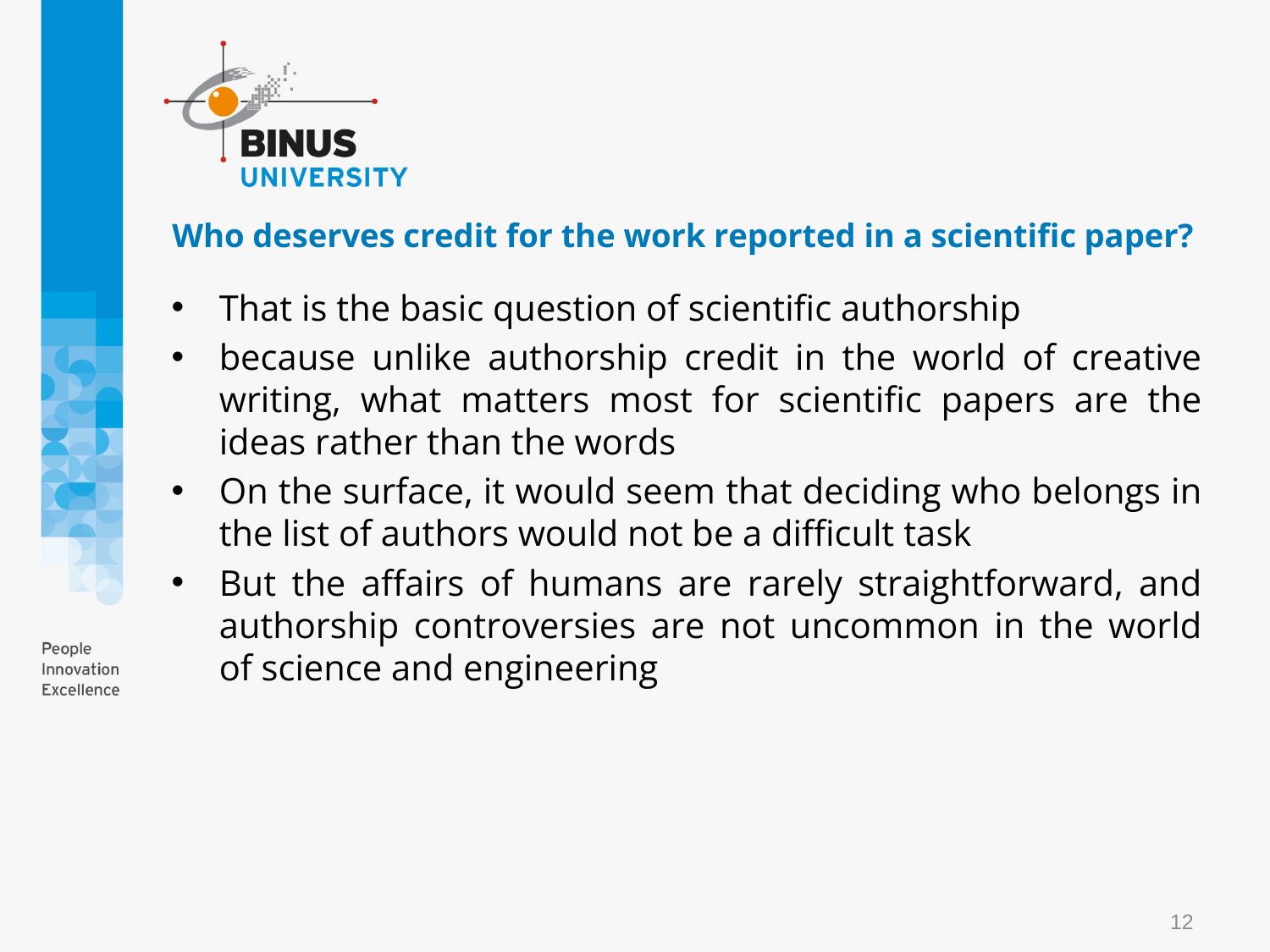

# Who deserves credit for the work reported in a scientific paper?
That is the basic question of scientific authorship
because unlike authorship credit in the world of creative writing, what matters most for scientific papers are the ideas rather than the words
On the surface, it would seem that deciding who belongs in the list of authors would not be a difficult task
But the affairs of humans are rarely straightforward, and authorship controversies are not uncommon in the world of science and engineering

12